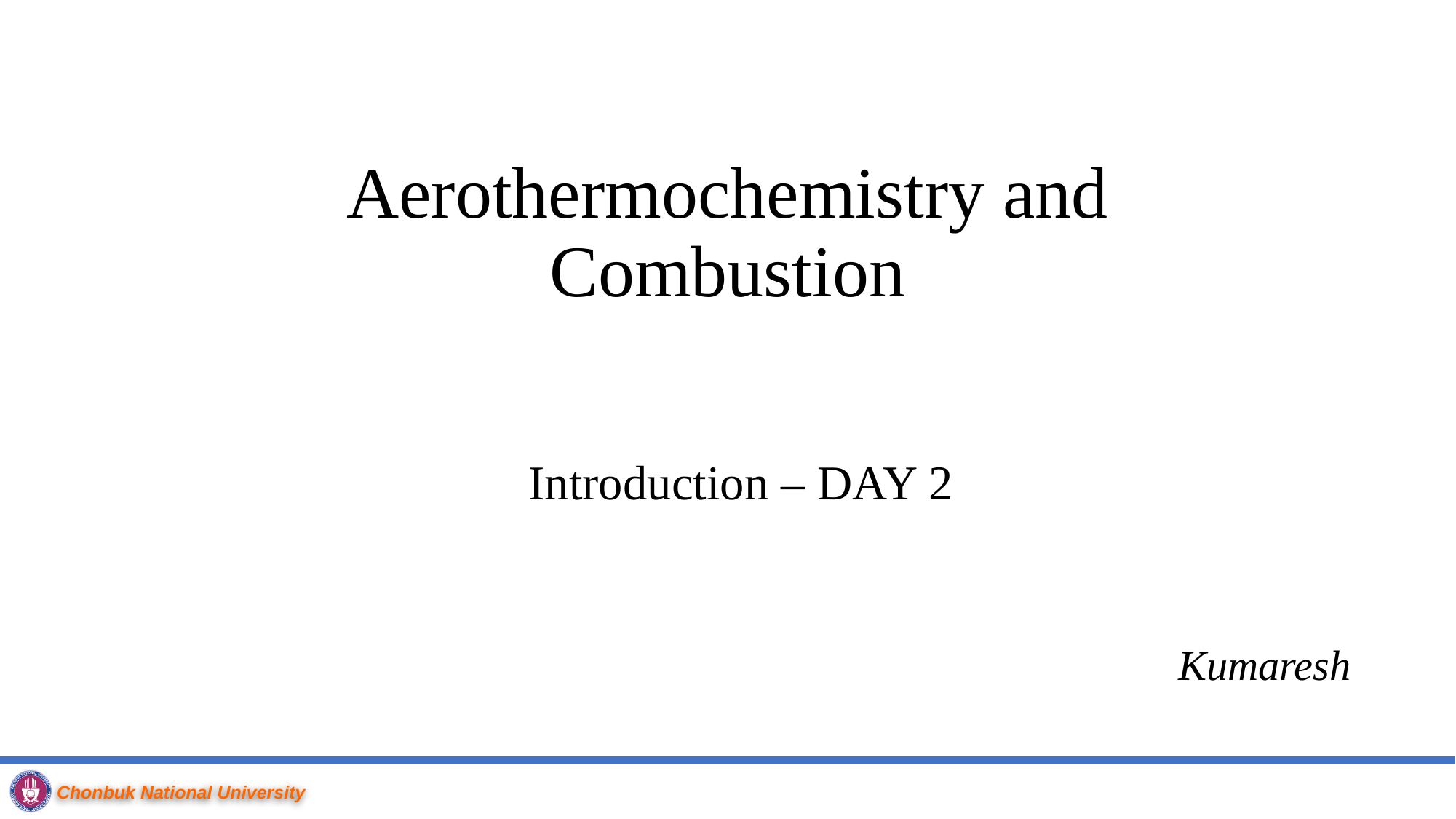

# Aerothermochemistry and Combustion
Introduction – DAY 2
Kumaresh